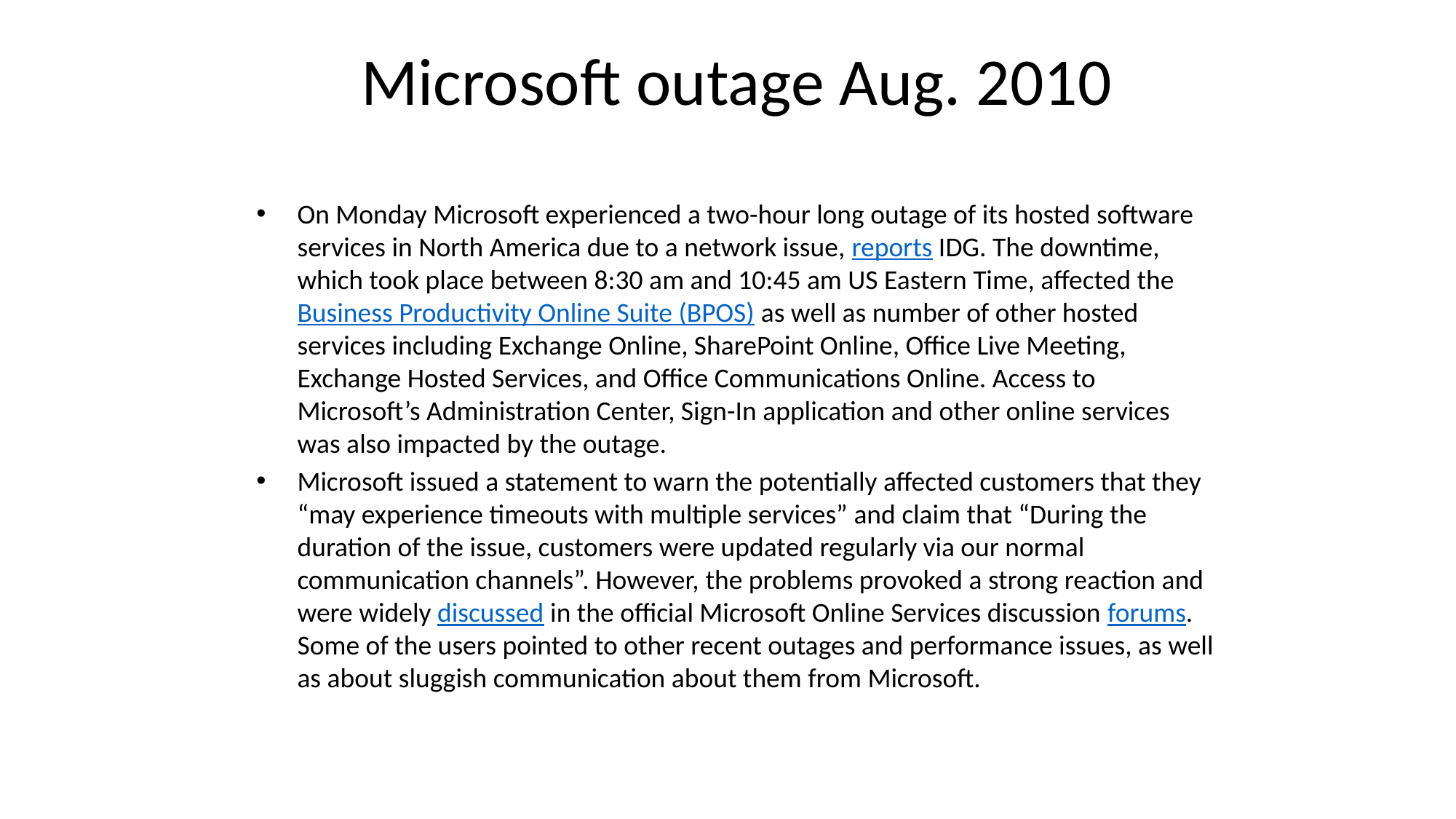

Microsoft outage Aug. 2010
On Monday Microsoft experienced a two-hour long outage of its hosted software services in North America due to a network issue, reports IDG. The downtime, which took place between 8:30 am and 10:45 am US Eastern Time, affected the Business Productivity Online Suite (BPOS) as well as number of other hosted services including Exchange Online, SharePoint Online, Office Live Meeting, Exchange Hosted Services, and Office Communications Online. Access to Microsoft’s Administration Center, Sign-In application and other online services was also impacted by the outage.
Microsoft issued a statement to warn the potentially affected customers that they “may experience timeouts with multiple services” and claim that “During the duration of the issue, customers were updated regularly via our normal communication channels”. However, the problems provoked a strong reaction and were widely discussed in the official Microsoft Online Services discussion forums. Some of the users pointed to other recent outages and performance issues, as well as about sluggish communication about them from Microsoft.